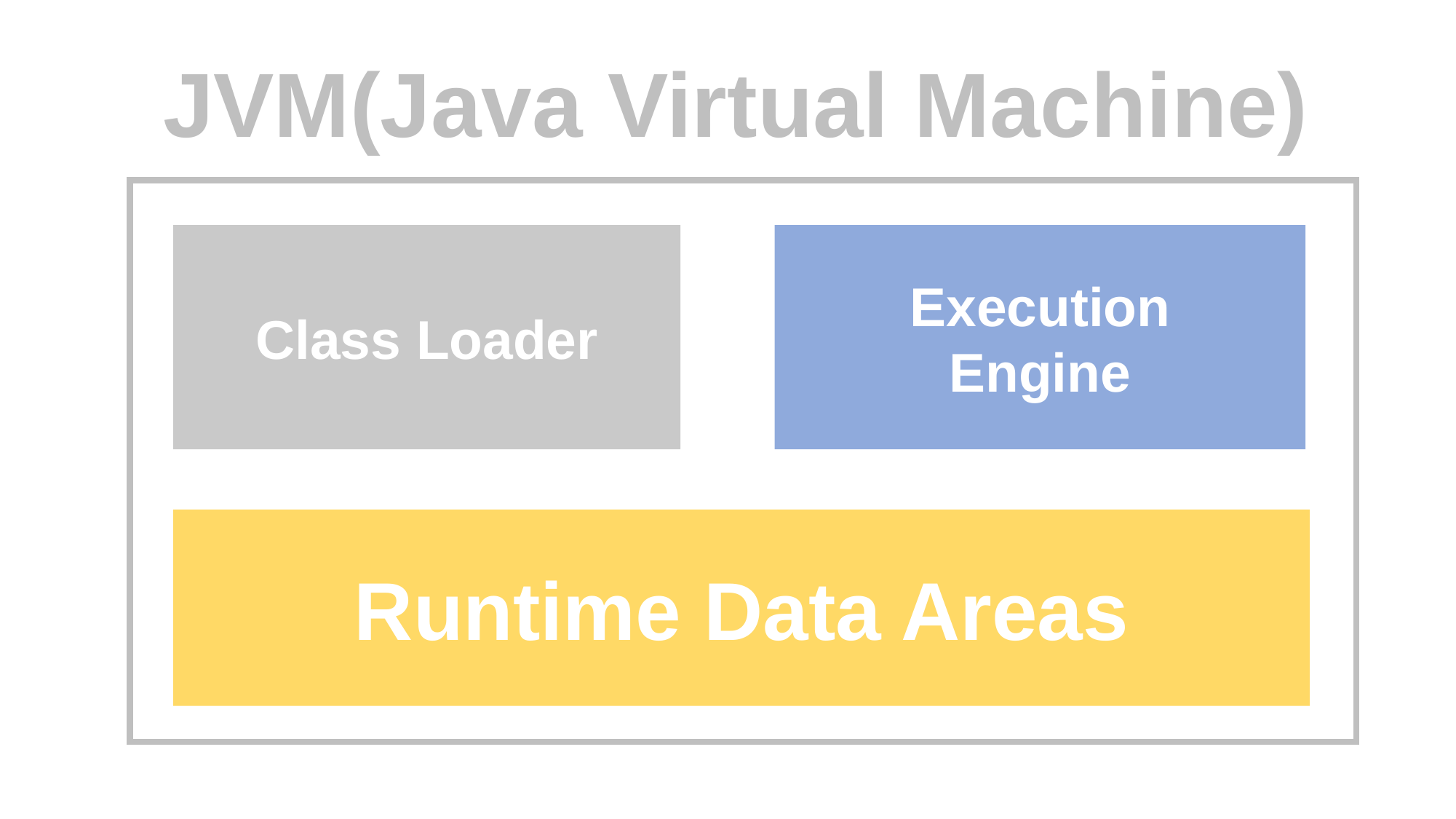

JVM(Java Virtual Machine)

Class Loader
Execution
Engine
Runtime Data Areas